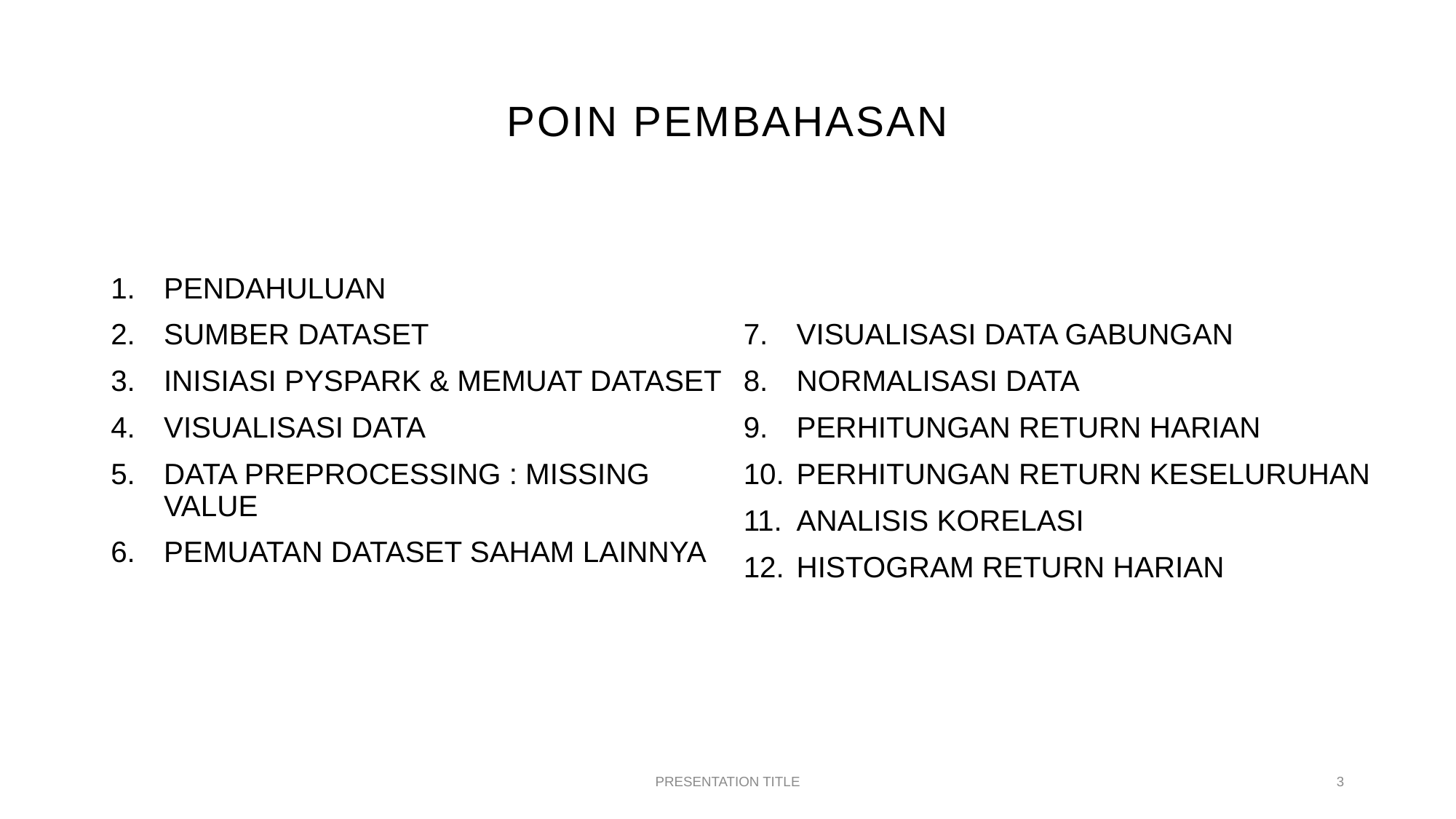

# POIN PEMBAHASAN
PENDAHULUAN
SUMBER DATASET
INISIASI PYSPARK & MEMUAT DATASET
VISUALISASI DATA
DATA PREPROCESSING : MISSING VALUE
PEMUATAN DATASET SAHAM LAINNYA

VISUALISASI DATA GABUNGAN
NORMALISASI DATA
PERHITUNGAN RETURN HARIAN
PERHITUNGAN RETURN KESELURUHAN
ANALISIS KORELASI
HISTOGRAM RETURN HARIAN

PRESENTATION TITLE
3